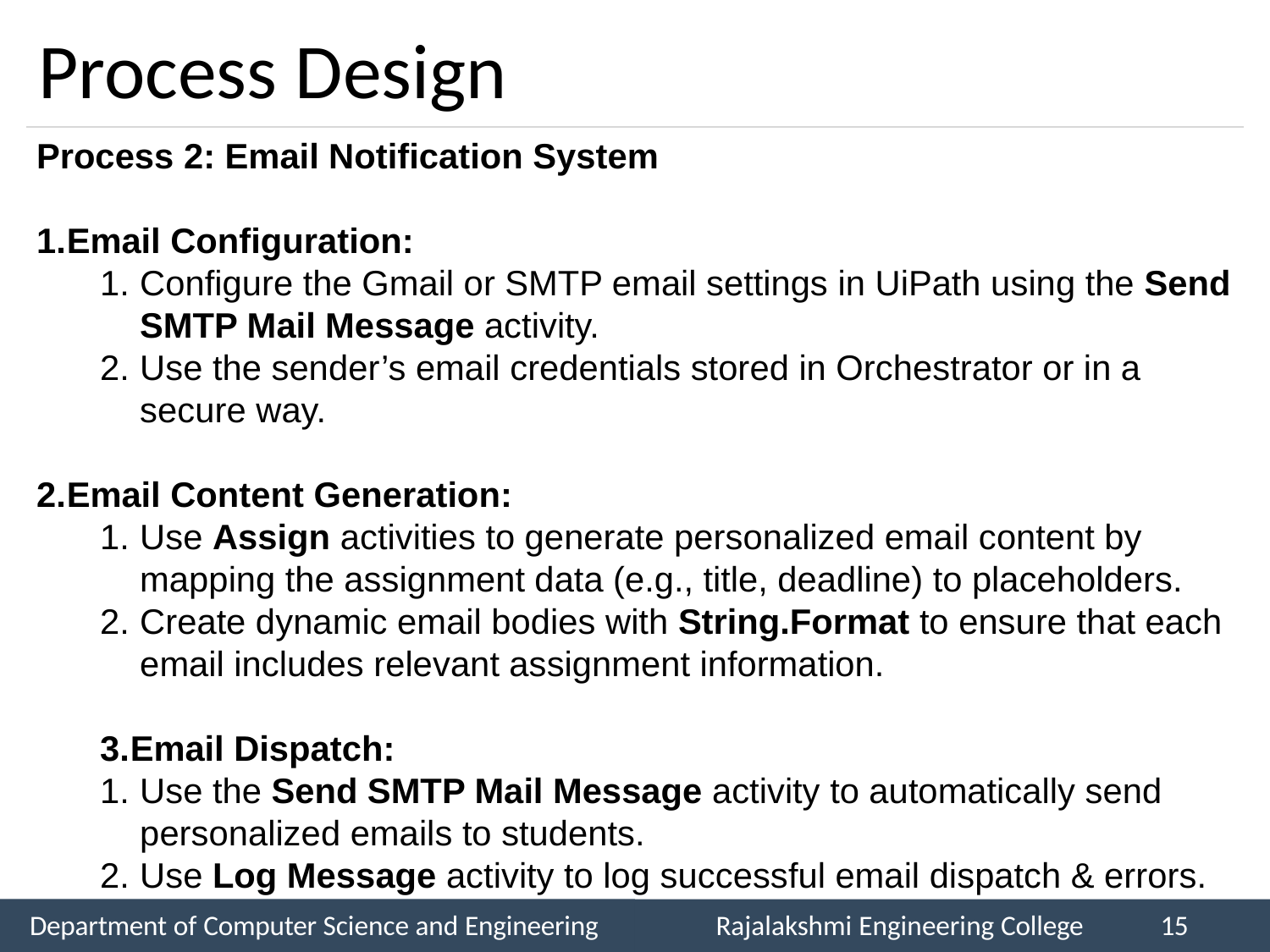

# Process Design
Process 2: Email Notification System

Email Configuration:
Configure the Gmail or SMTP email settings in UiPath using the Send SMTP Mail Message activity.
Use the sender’s email credentials stored in Orchestrator or in a secure way.

Email Content Generation:
Use Assign activities to generate personalized email content by mapping the assignment data (e.g., title, deadline) to placeholders.
Create dynamic email bodies with String.Format to ensure that each email includes relevant assignment information.

Email Dispatch:
Use the Send SMTP Mail Message activity to automatically send personalized emails to students.
Use Log Message activity to log successful email dispatch & errors.

Department of Computer Science and Engineering
Rajalakshmi Engineering College
15